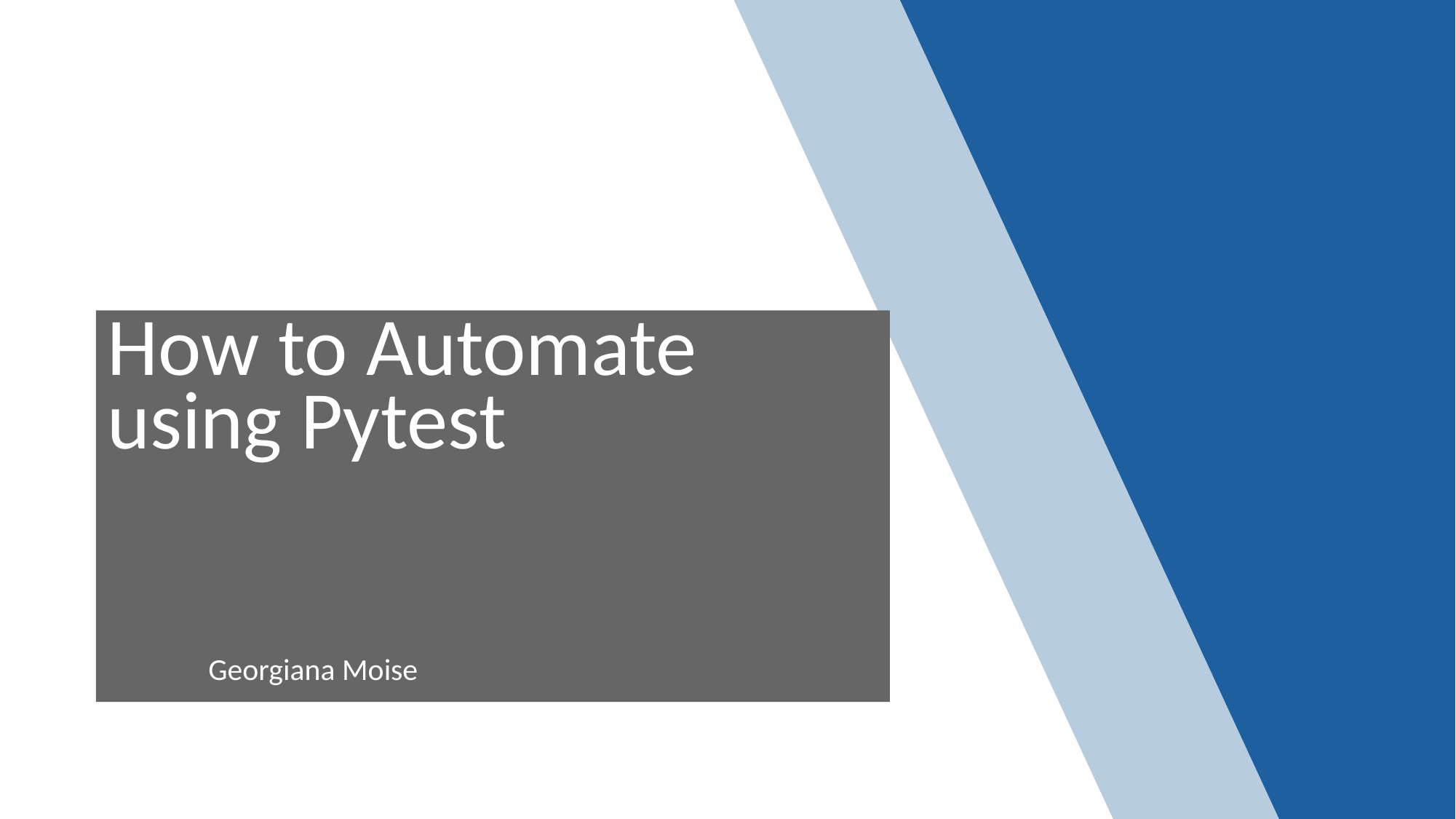

How to Automate using Pytest
Georgiana Moise